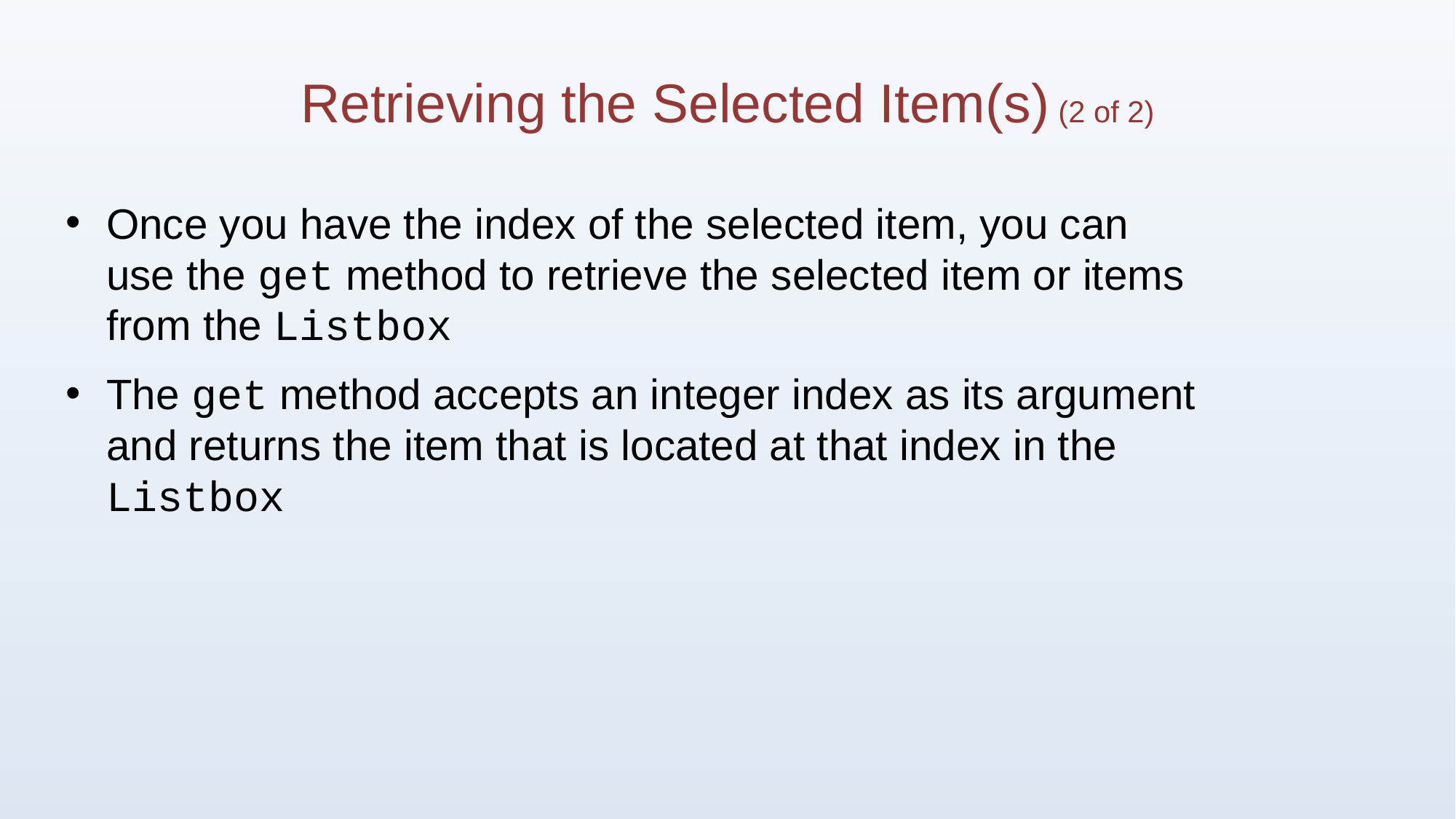

# Retrieving the Selected Item(s) (2 of 2)
Once you have the index of the selected item, you can use the get method to retrieve the selected item or items from the Listbox
The get method accepts an integer index as its argument and returns the item that is located at that index in the Listbox